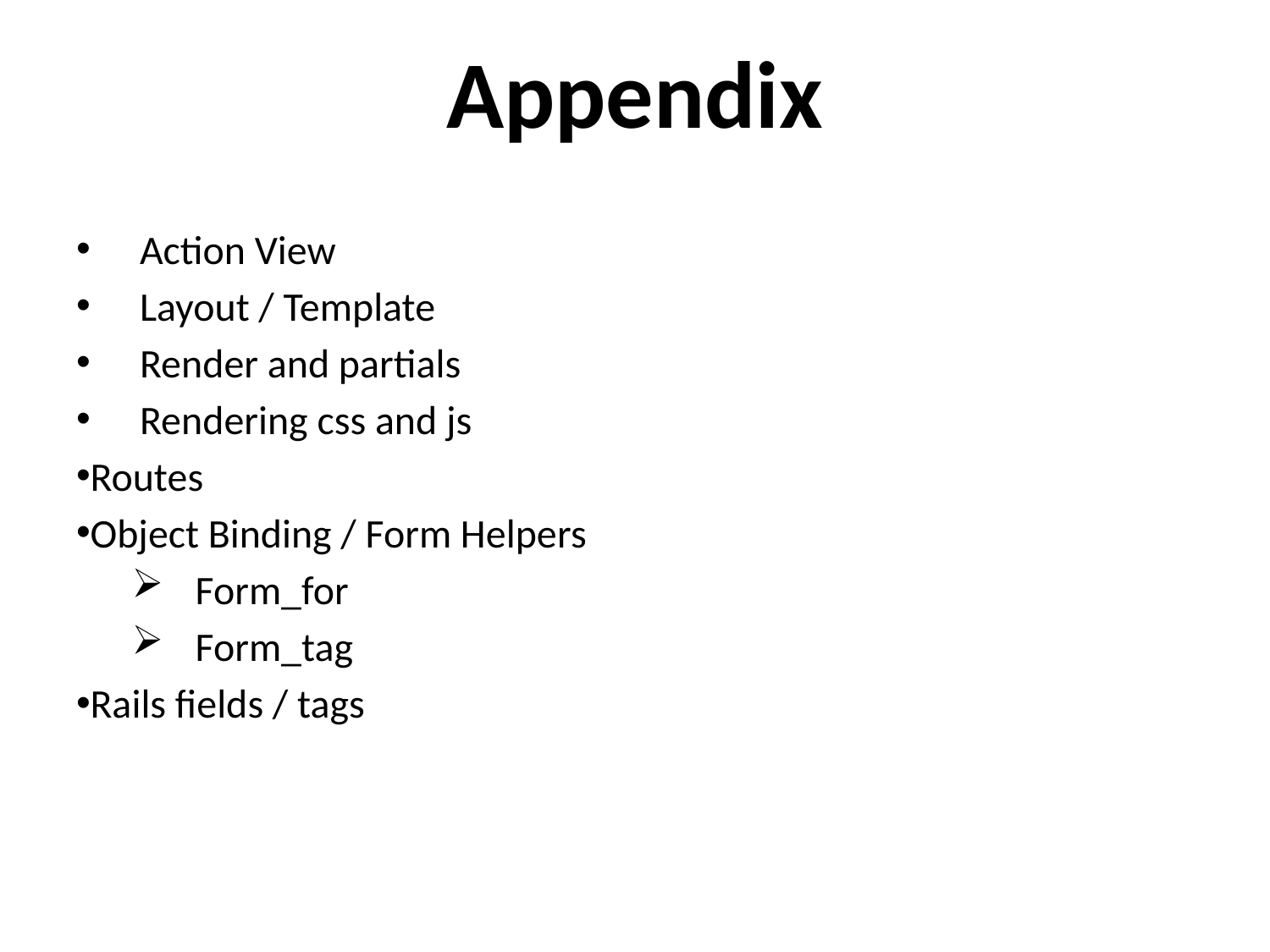

# Appendix
Action View
Layout / Template
Render and partials
Rendering css and js
Routes
Object Binding / Form Helpers
Form_for
Form_tag
Rails fields / tags